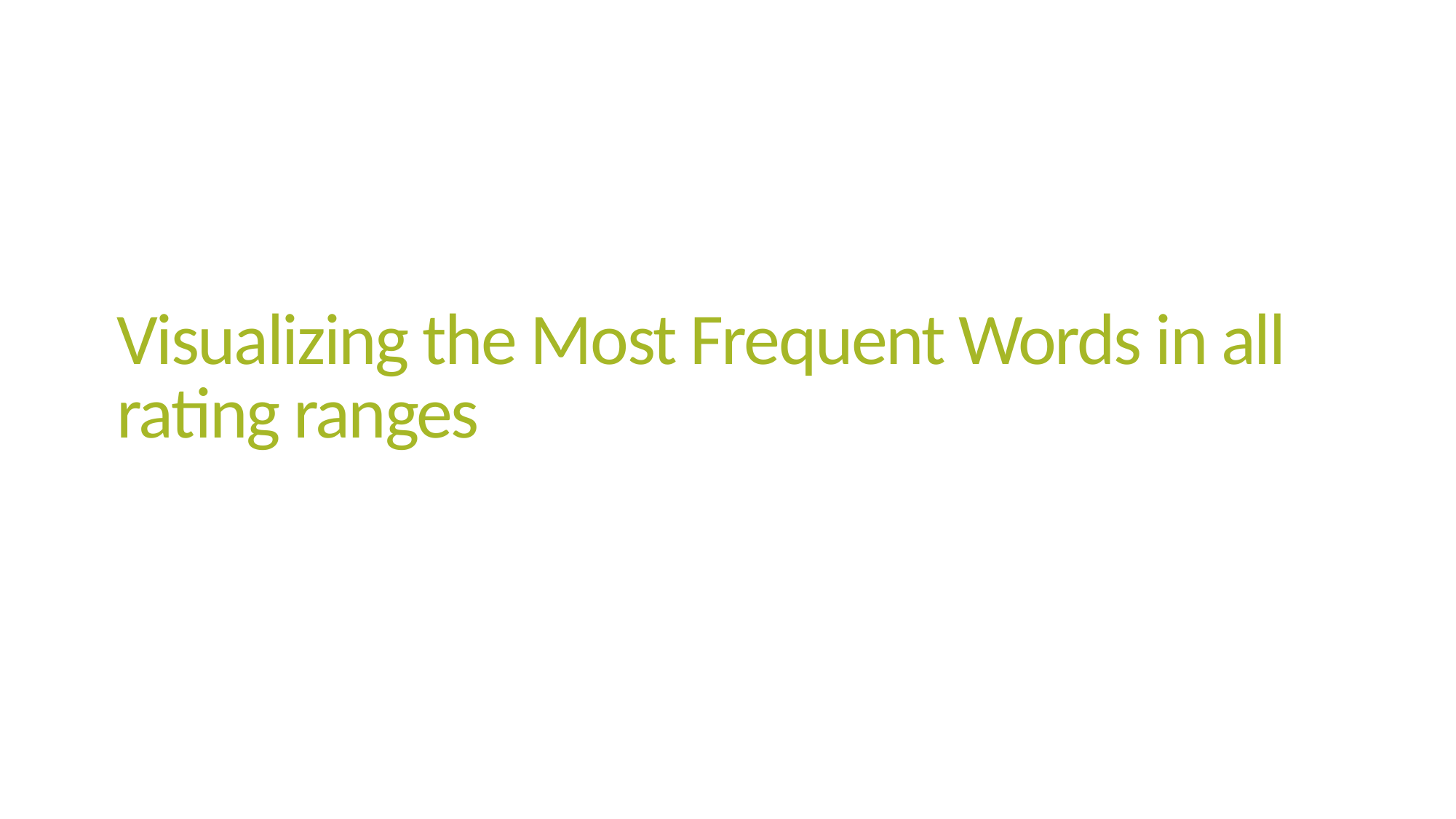

# Visualizing the Most Frequent Words in all rating ranges